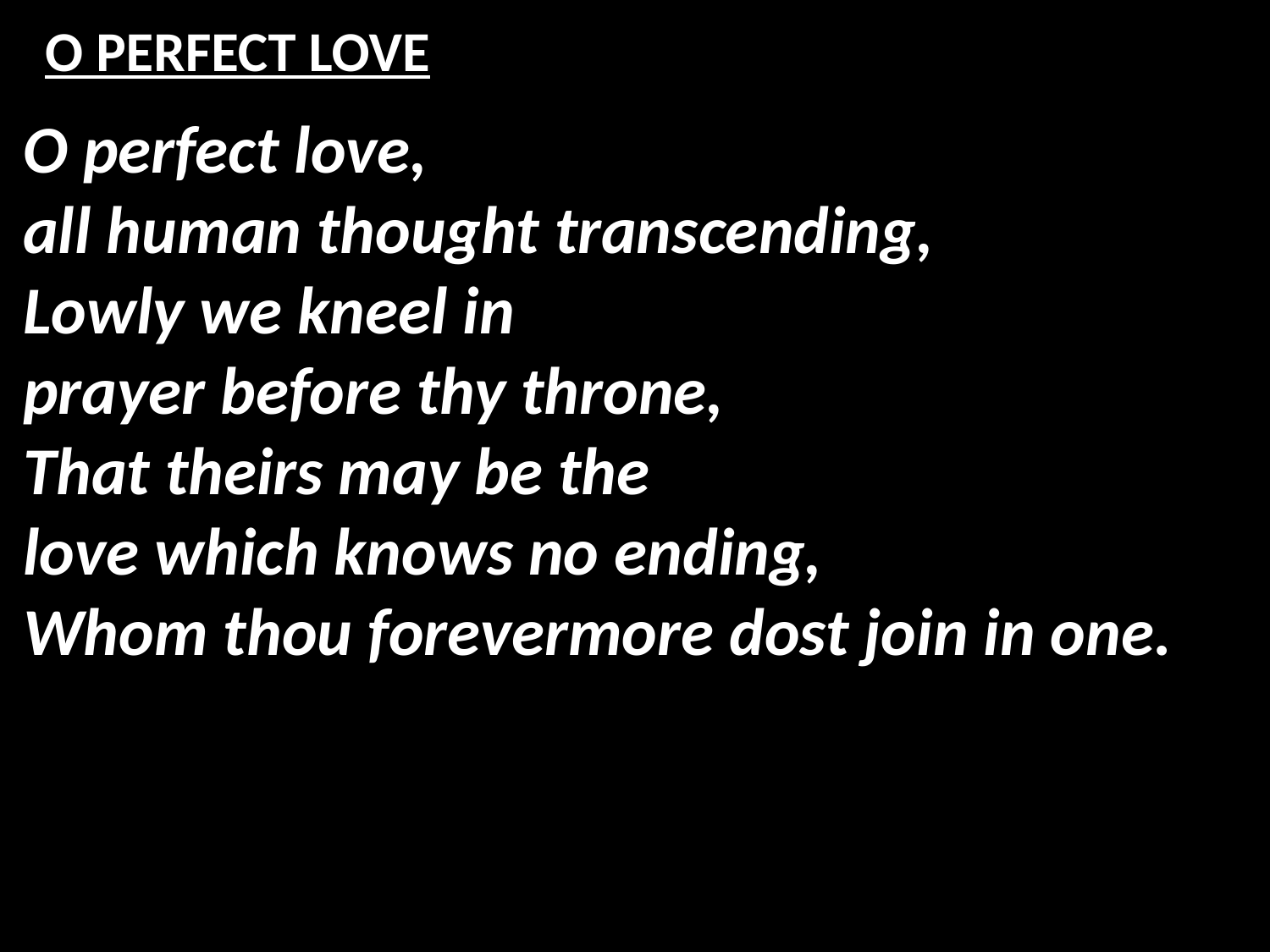

# O PERFECT LOVE
O perfect love,
all human thought transcending,
Lowly we kneel in
prayer before thy throne,
That theirs may be the
love which knows no ending,
Whom thou forevermore dost join in one.